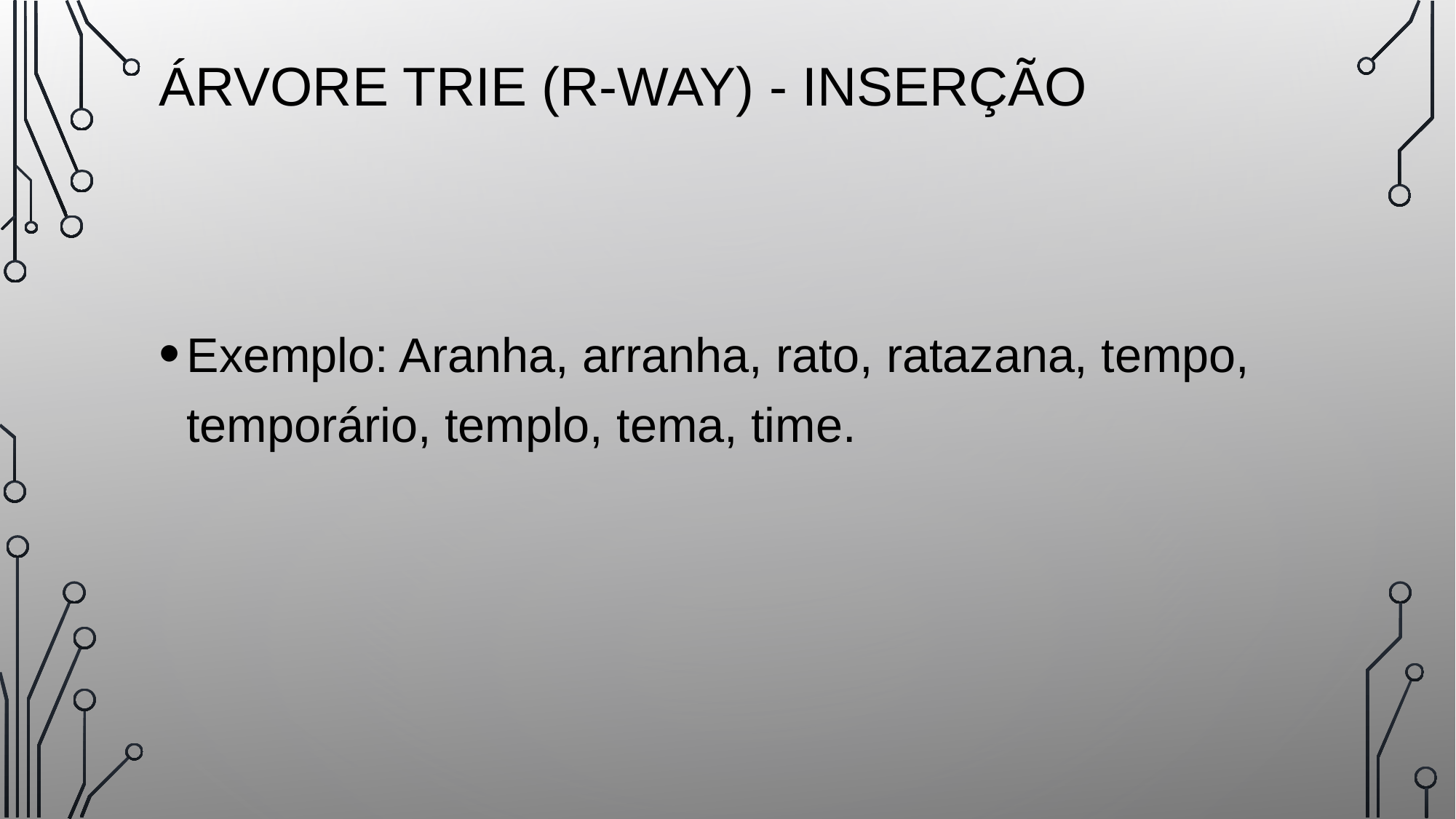

# áRvore trie (R-way) - inserção
Exemplo: Aranha, arranha, rato, ratazana, tempo, temporário, templo, tema, time.